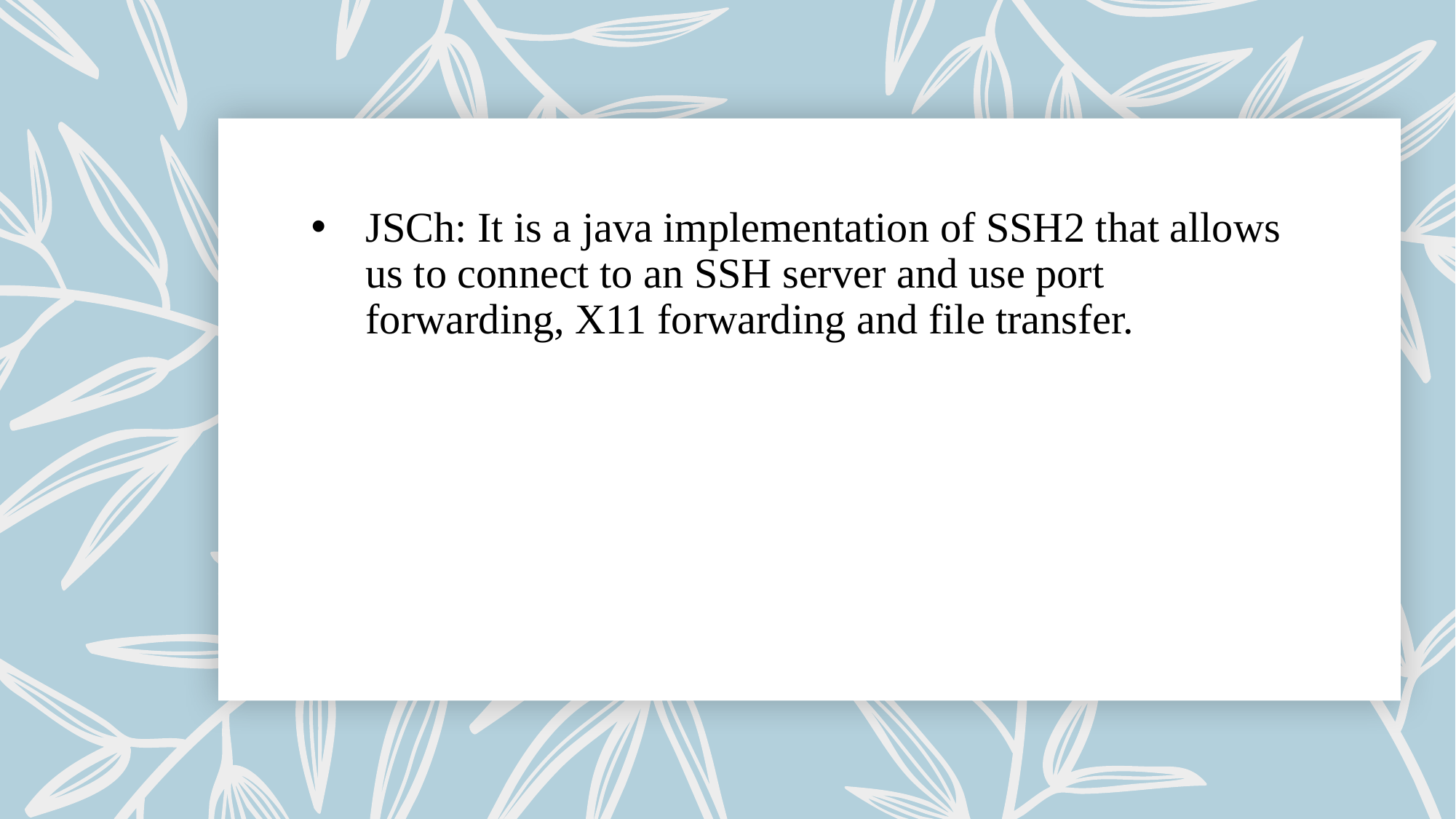

# JSCh: It is a java implementation of SSH2 that allows us to connect to an SSH server and use port forwarding, X11 forwarding and file transfer.